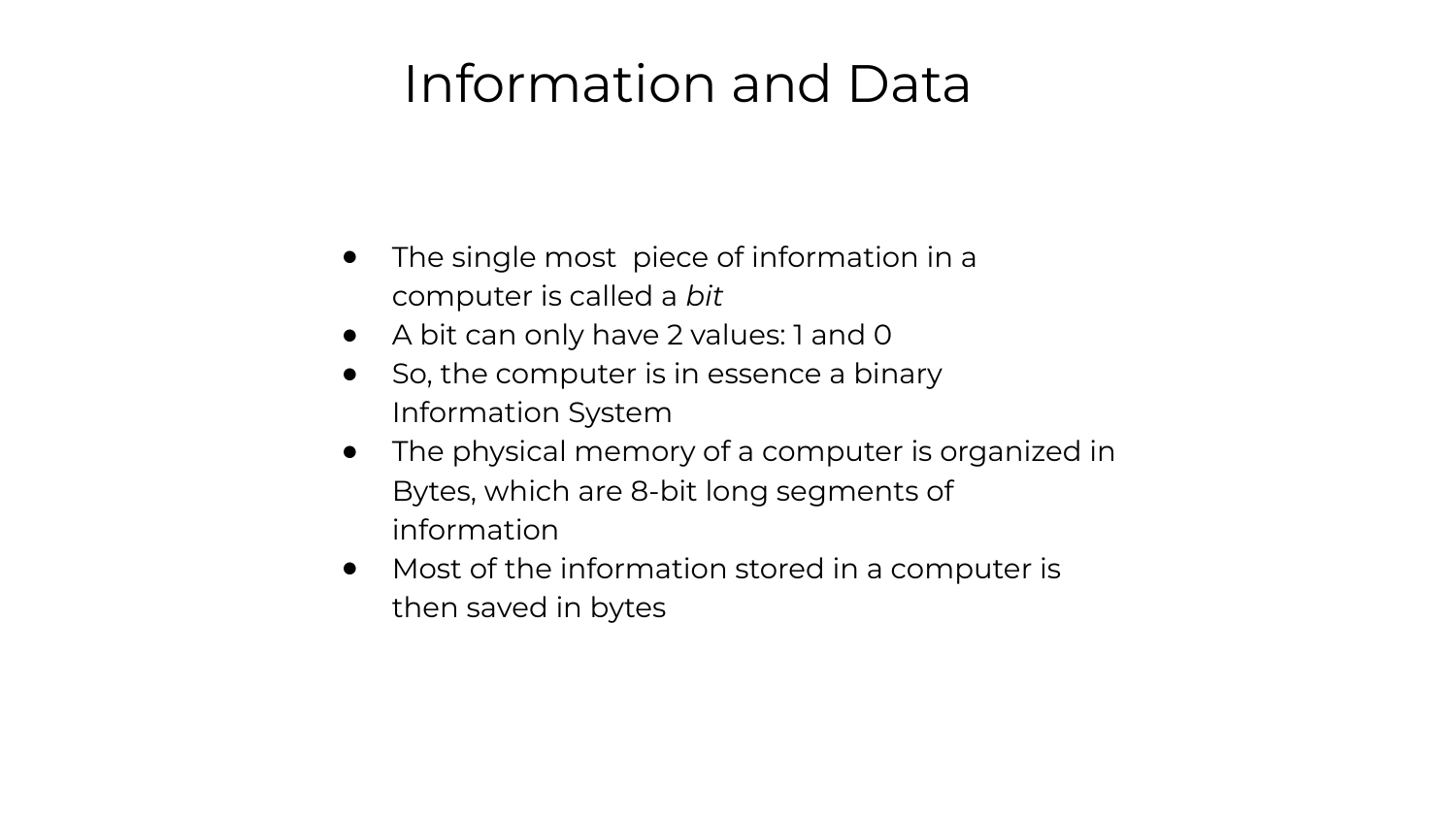

Information and Data
The single most  piece of information in a computer is called a bit
A bit can only have 2 values: 1 and 0
So, the computer is in essence a binary Information System
The physical memory of a computer is organized in Bytes, which are 8-bit long segments of information
Most of the information stored in a computer is then saved in bytes